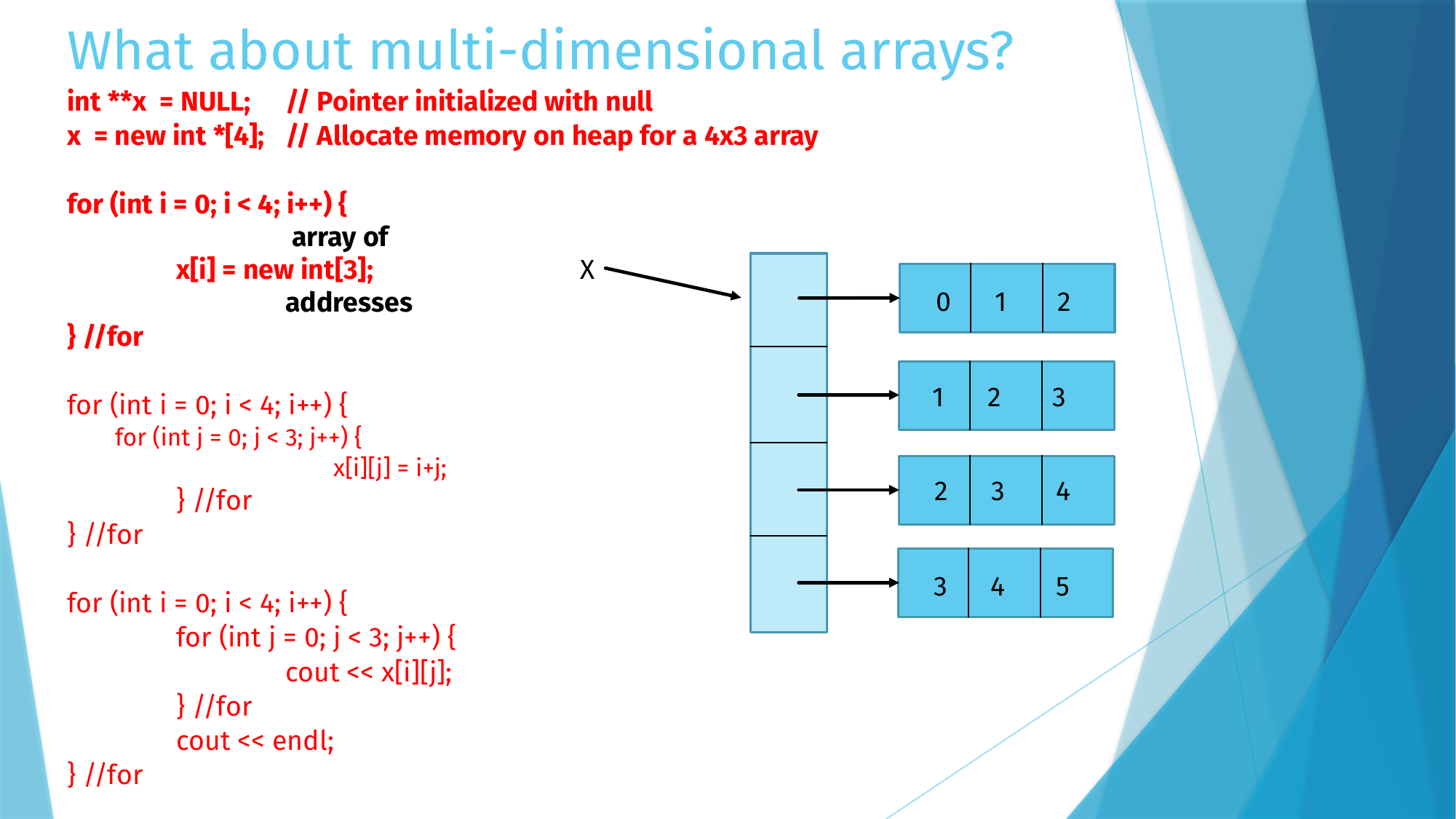

# What about multi-dimensional arrays?
int **x  = NULL;     	// Pointer initialized with null
x  = new int *[4]; 	// Allocate memory on heap for a 4x3 array

for (int i = 0; i < 4; i++) {							 array of
	x[i] = new int[3];							addresses
} //for

for (int i = 0; i < 4; i++) {
for (int j = 0; j < 3; j++) {
		x[i][j] = i+j;
	} //for
} //for

for (int i = 0; i < 4; i++) {
	for (int j = 0; j < 3; j++) {
		cout << x[i][j];
	} //for
	cout << endl;
} //for
X

0      1       2

1      2       3

2      3       4

3      4       5